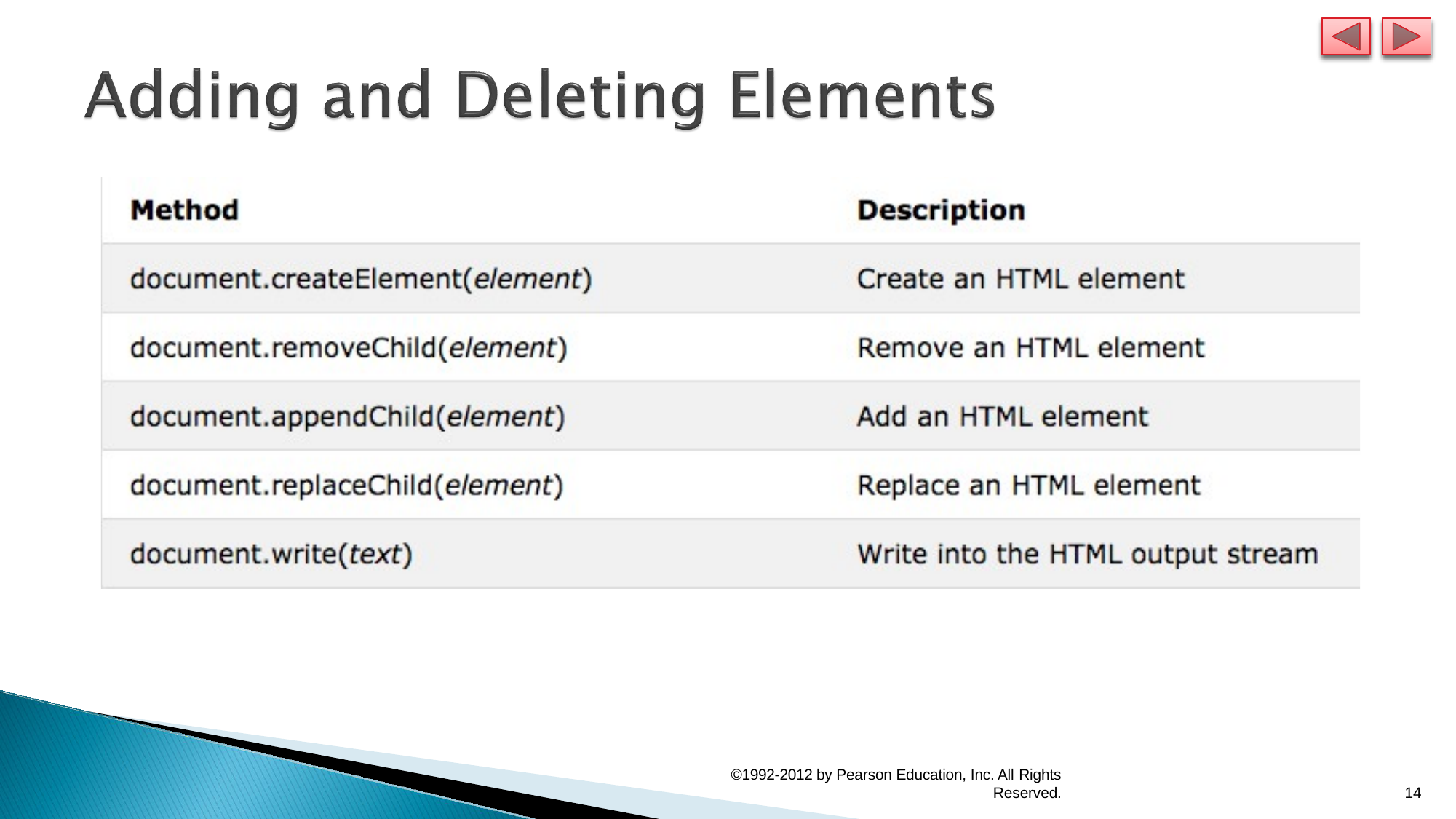

©1992-2012 by Pearson Education, Inc. All Rights
Reserved.
14